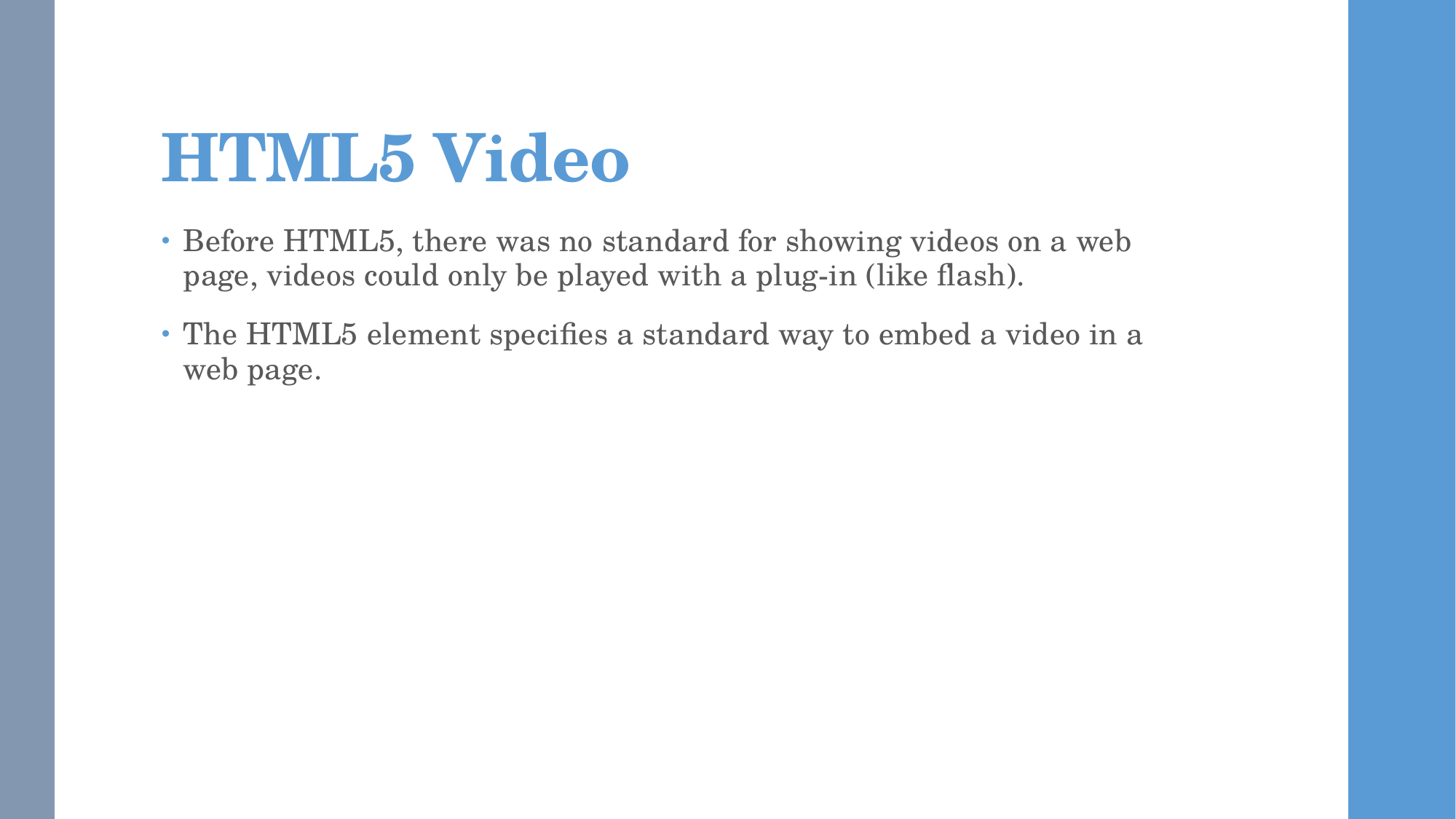

# HTML5 Video
Before HTML5, there was no standard for showing videos on a web page, videos could only be played with a plug-in (like flash).
The HTML5 element specifies a standard way to embed a video in a web page.